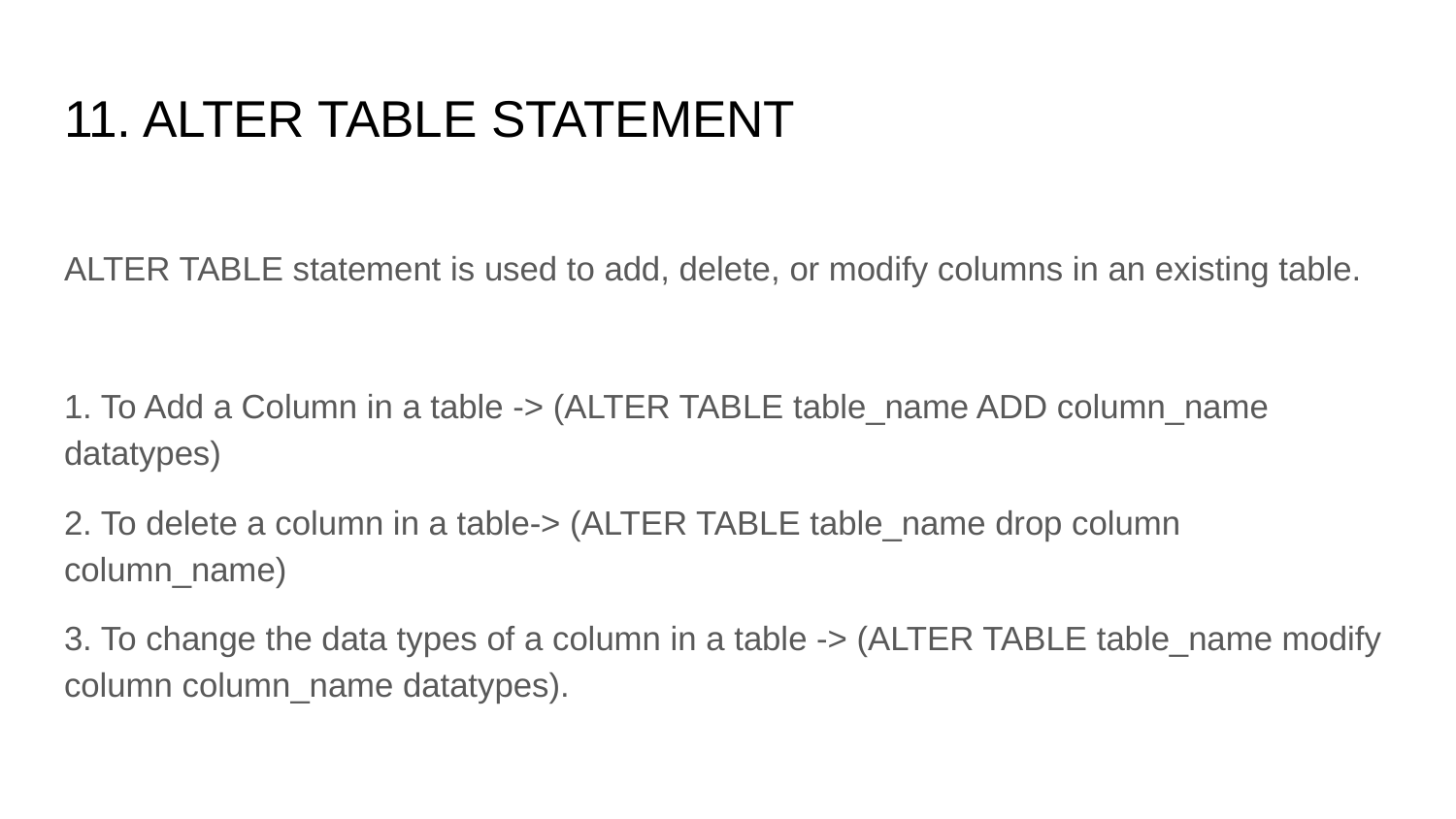

# 11. ALTER TABLE STATEMENT
ALTER TABLE statement is used to add, delete, or modify columns in an existing table.

1. To Add a Column in a table -> (ALTER TABLE table_name ADD column_name datatypes)
2. To delete a column in a table-> (ALTER TABLE table_name drop column column_name)
3. To change the data types of a column in a table -> (ALTER TABLE table_name modify column column_name datatypes).